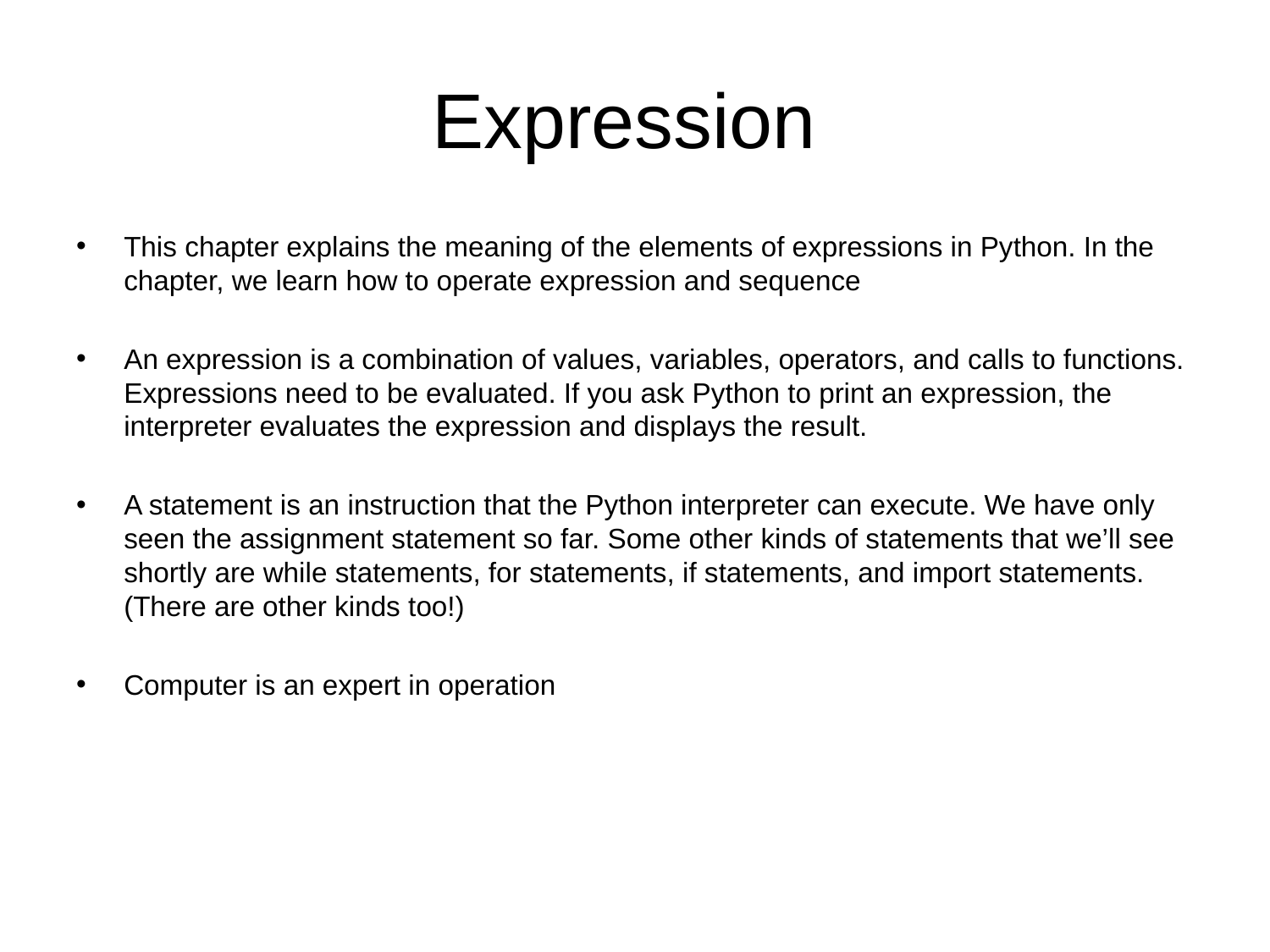

# Expression
This chapter explains the meaning of the elements of expressions in Python. In the chapter, we learn how to operate expression and sequence

An expression is a combination of values, variables, operators, and calls to functions. Expressions need to be evaluated. If you ask Python to print an expression, the interpreter evaluates the expression and displays the result.

A statement is an instruction that the Python interpreter can execute. We have only seen the assignment statement so far. Some other kinds of statements that we’ll see shortly are while statements, for statements, if statements, and import statements. (There are other kinds too!)

Computer is an expert in operation